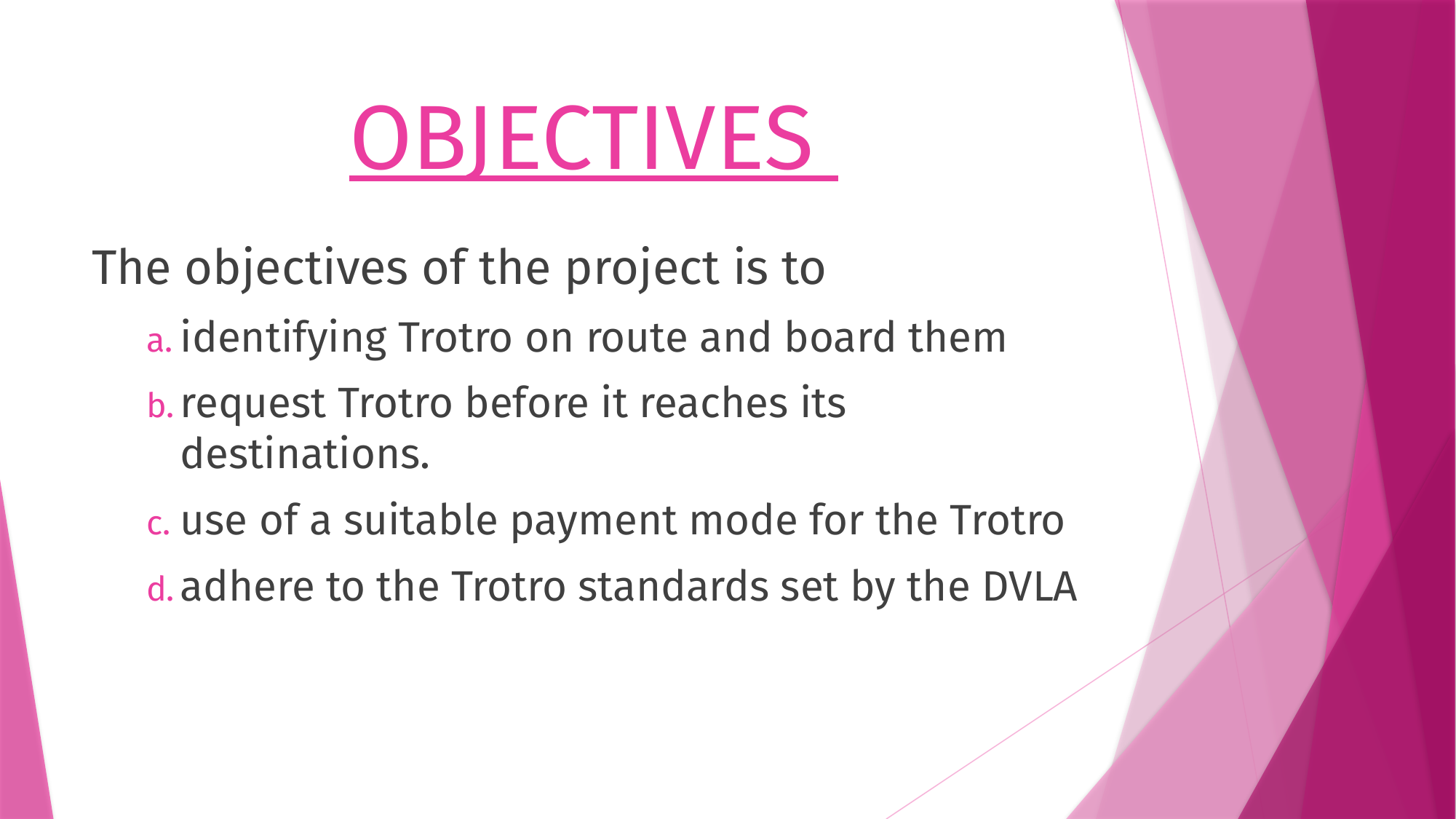

# OBJECTIVES
The objectives of the project is to
identifying Trotro on route and board them
request Trotro before it reaches its destinations.
use of a suitable payment mode for the Trotro
adhere to the Trotro standards set by the DVLA